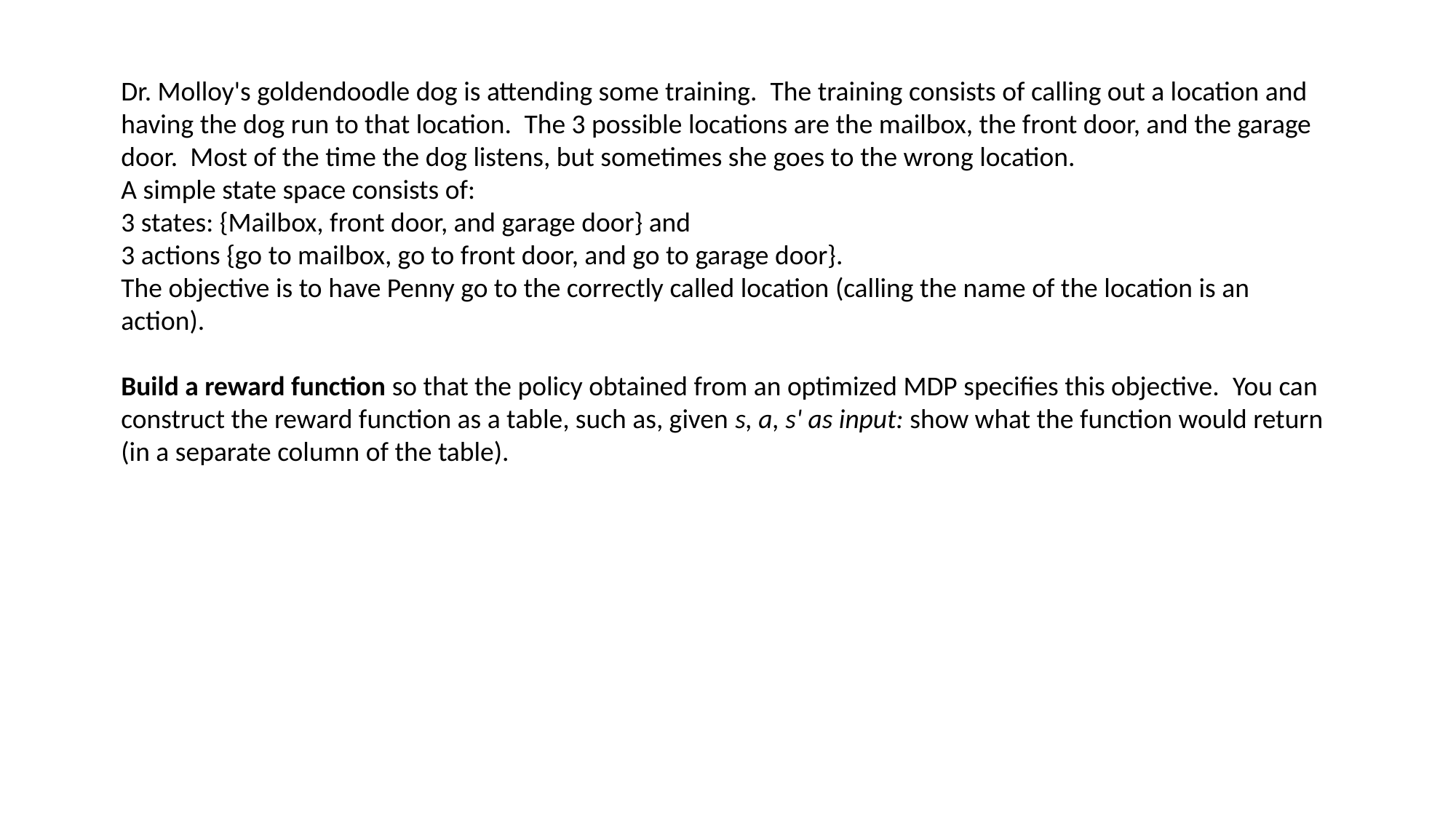

Dr. Molloy's goldendoodle dog is attending some training.  The training consists of calling out a location and having the dog run to that location.  The 3 possible locations are the mailbox, the front door, and the garage door.  Most of the time the dog listens, but sometimes she goes to the wrong location.
A simple state space consists of:
3 states: {Mailbox, front door, and garage door} and
3 actions {go to mailbox, go to front door, and go to garage door}.
The objective is to have Penny go to the correctly called location (calling the name of the location is an action).

Build a reward function so that the policy obtained from an optimized MDP specifies this objective.  You can construct the reward function as a table, such as, given s, a, s' as input: show what the function would return (in a separate column of the table).